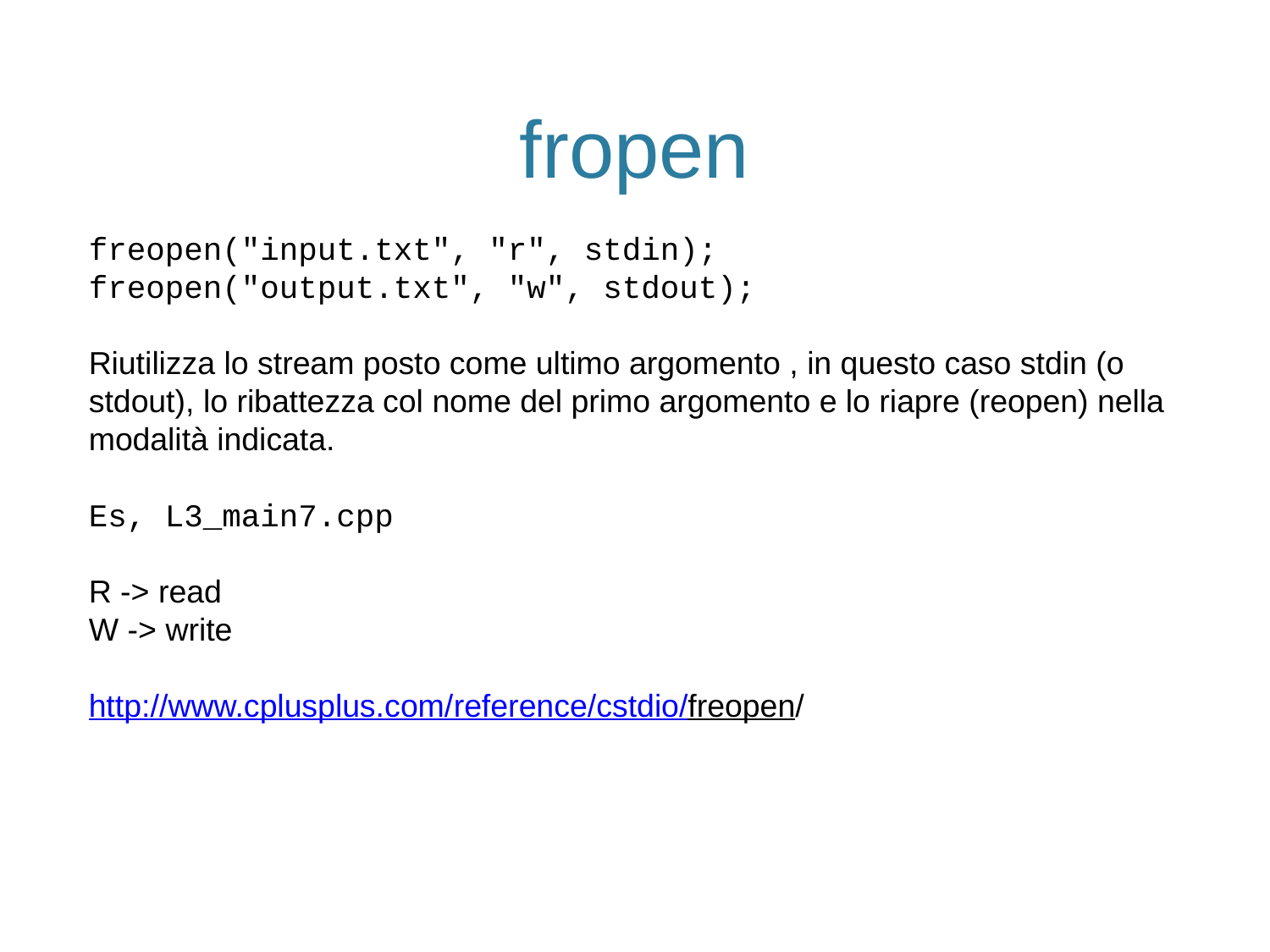

fropen
freopen("input.txt", "r", stdin);
freopen("output.txt", "w", stdout);

Riutilizza lo stream posto come ultimo argomento , in questo caso stdin (o stdout), lo ribattezza col nome del primo argomento e lo riapre (reopen) nella modalità indicata.

Es, L3_main7.cpp

R -> read
W -> write

http://www.cplusplus.com/reference/cstdio/freopen/